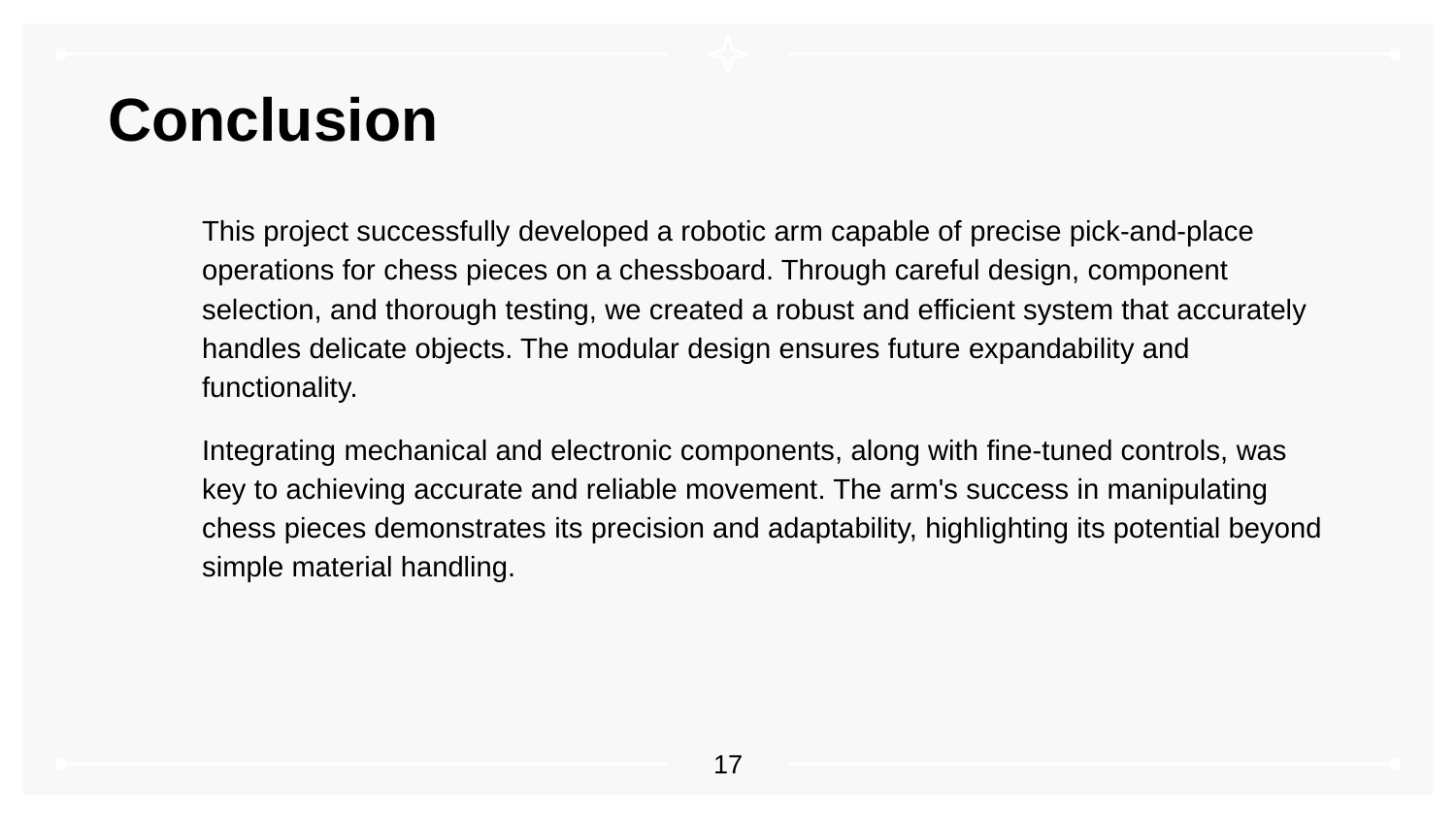

# Conclusion
This project successfully developed a robotic arm capable of precise pick-and-place operations for chess pieces on a chessboard. Through careful design, component selection, and thorough testing, we created a robust and efficient system that accurately handles delicate objects. The modular design ensures future expandability and functionality.
Integrating mechanical and electronic components, along with fine-tuned controls, was key to achieving accurate and reliable movement. The arm's success in manipulating chess pieces demonstrates its precision and adaptability, highlighting its potential beyond simple material handling.

17